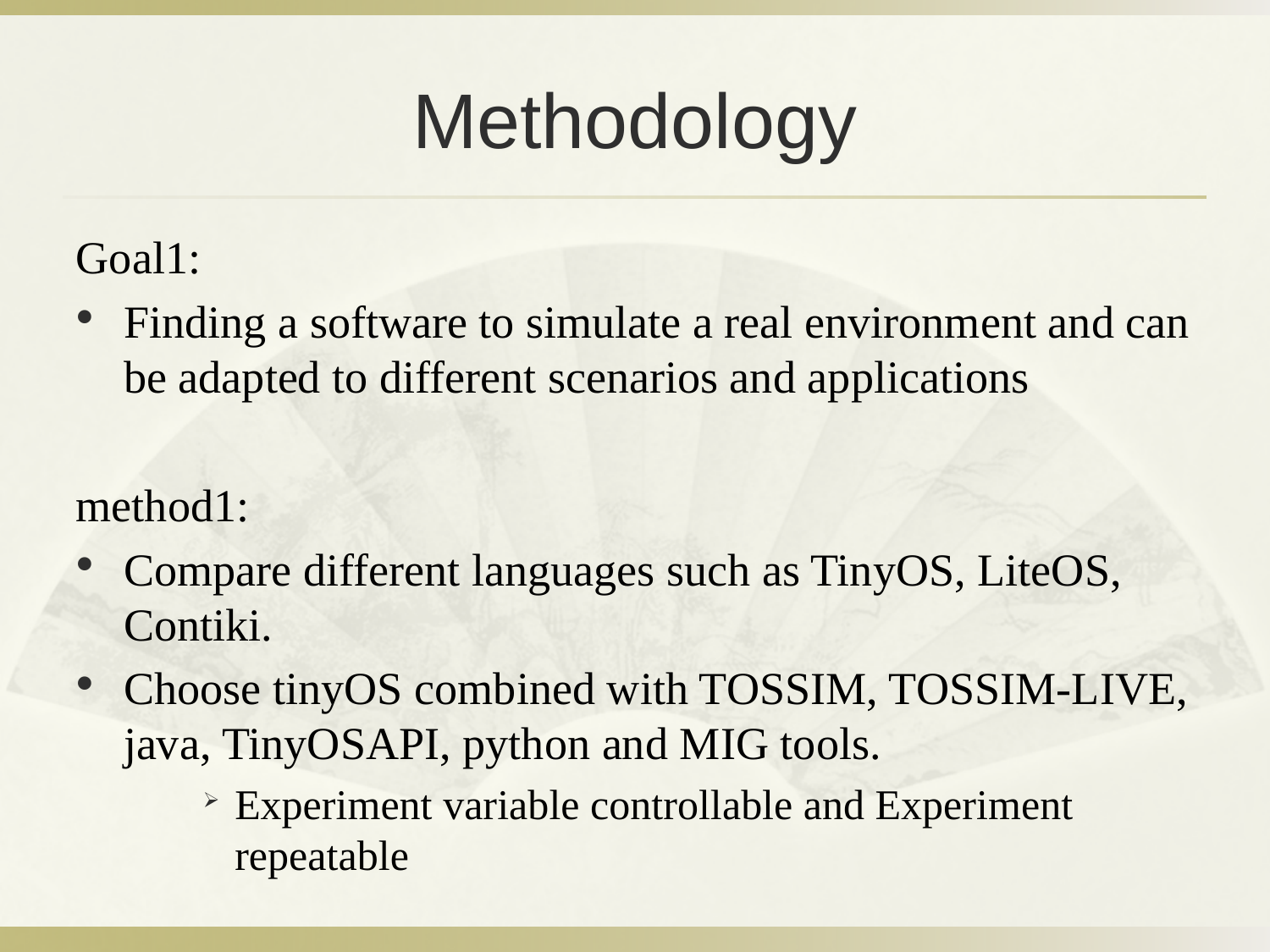

# Methodology
Goal1:
Finding a software to simulate a real environment and can be adapted to different scenarios and applications

method1:
Compare different languages such as TinyOS, LiteOS, Contiki.
Choose tinyOS combined with TOSSIM, TOSSIM-LIVE, java, TinyOSAPI, python and MIG tools.
Experiment variable controllable and Experiment repeatable